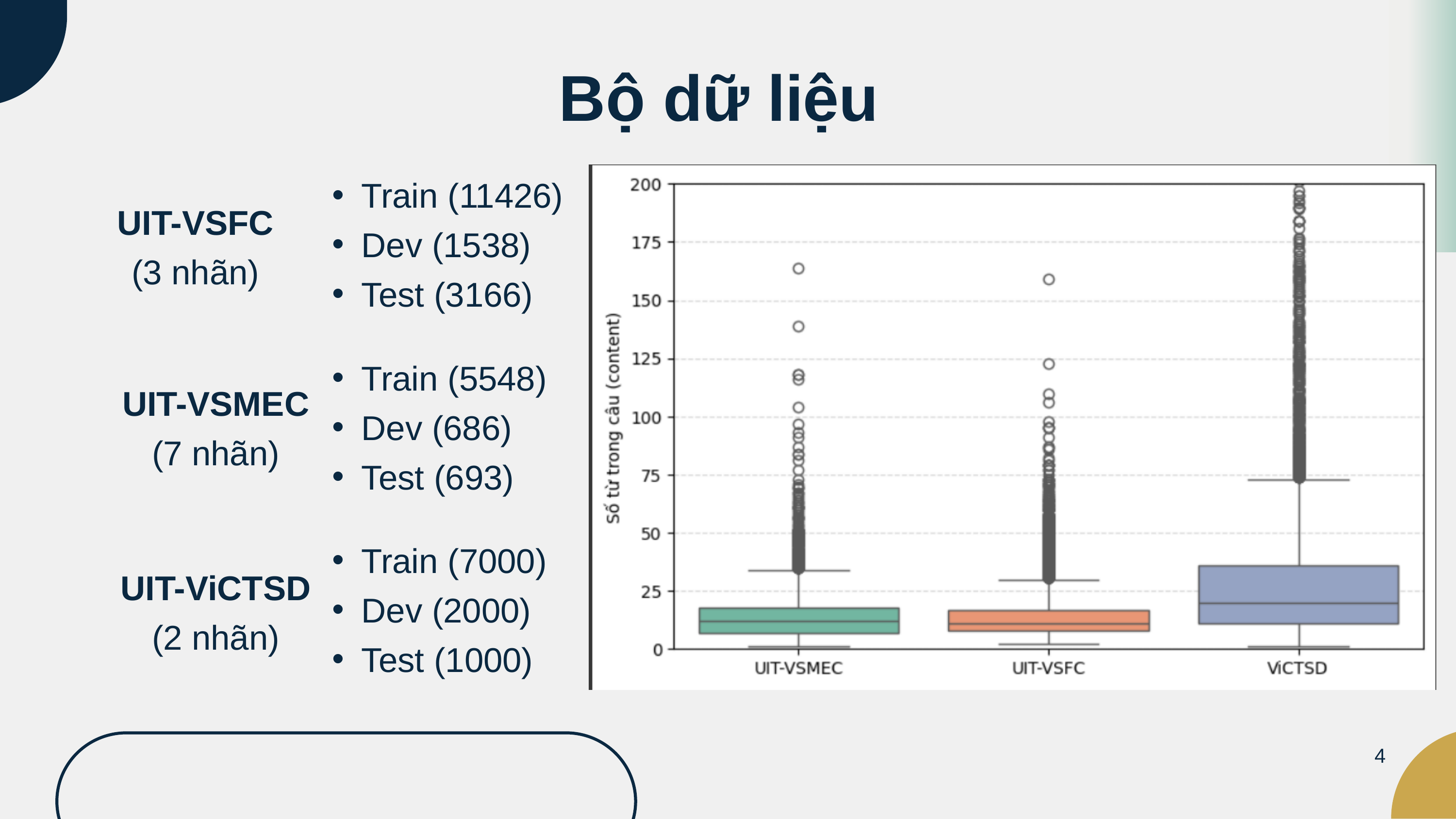

Bộ dữ liệu

Train (11426)
Dev (1538)
Test (3166)
UIT-VSFC
(3 nhãn)
Train (5548)
Dev (686)
Test (693)
UIT-VSMEC
(7 nhãn)
Train (7000)
Dev (2000)
Test (1000)
UIT-ViCTSD
(2 nhãn)

4